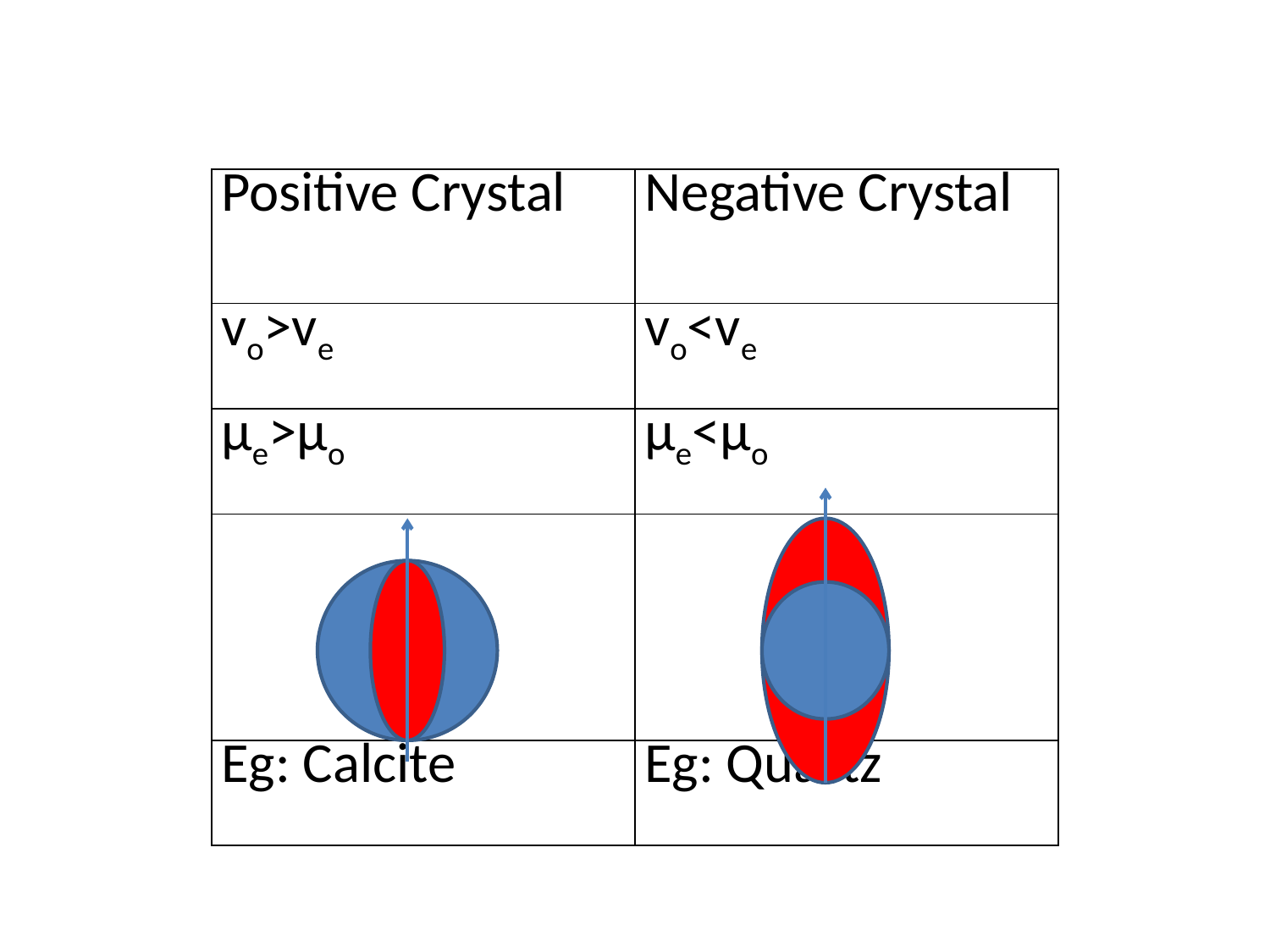

| Positive Crystal | Negative Crystal |
| --- | --- |
| vo>ve | vo<ve |
| μe>μo | μe<μo |
|  |  |
| Eg: Calcite | Eg: Quartz |